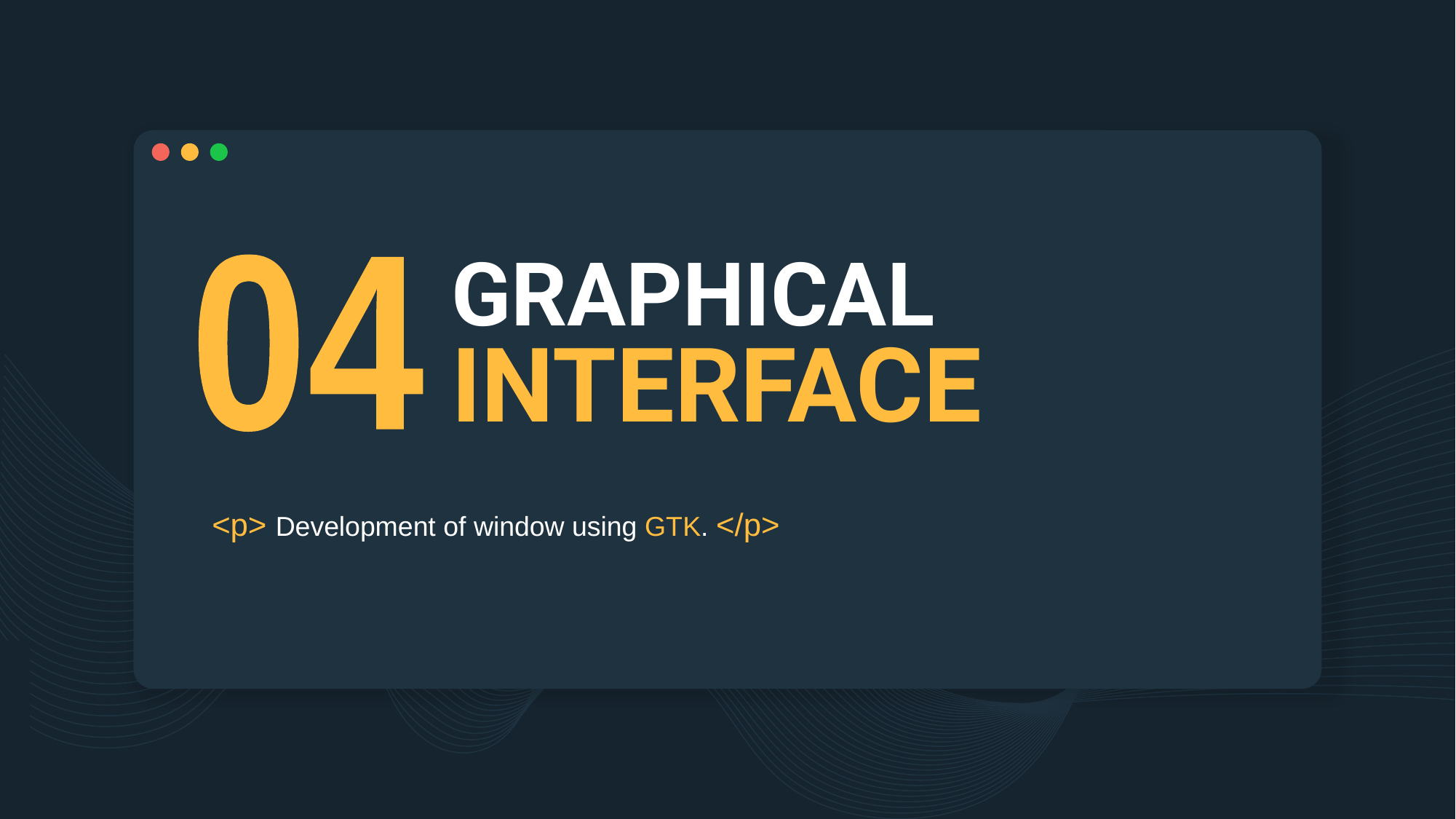

GRAPHICAL INTERFACE
04
# <p> Development of window using GTK. </p>